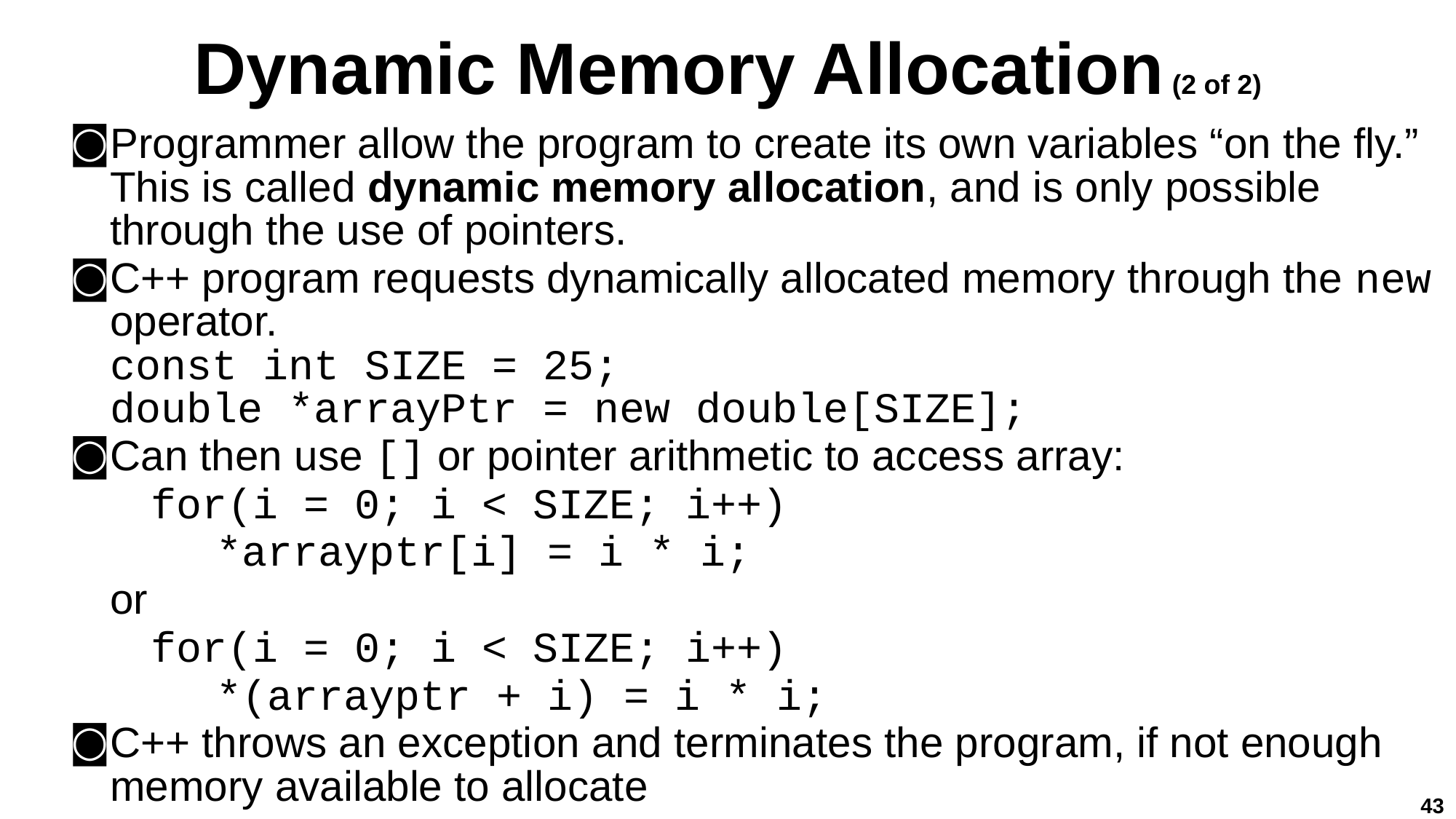

# Dynamic Memory Allocation (2 of 2)
Programmer allow the program to create its own variables “on the fly.” This is called dynamic memory allocation, and is only possible through the use of pointers.
C++ program requests dynamically allocated memory through the new operator.
const int SIZE = 25;
double *arrayPtr = new double[SIZE];
Can then use [] or pointer arithmetic to access array:
for(i = 0; i < SIZE; i++)
*arrayptr[i] = i * i;
or
for(i = 0; i < SIZE; i++)
*(arrayptr + i) = i * i;
C++ throws an exception and terminates the program, if not enough memory available to allocate
43